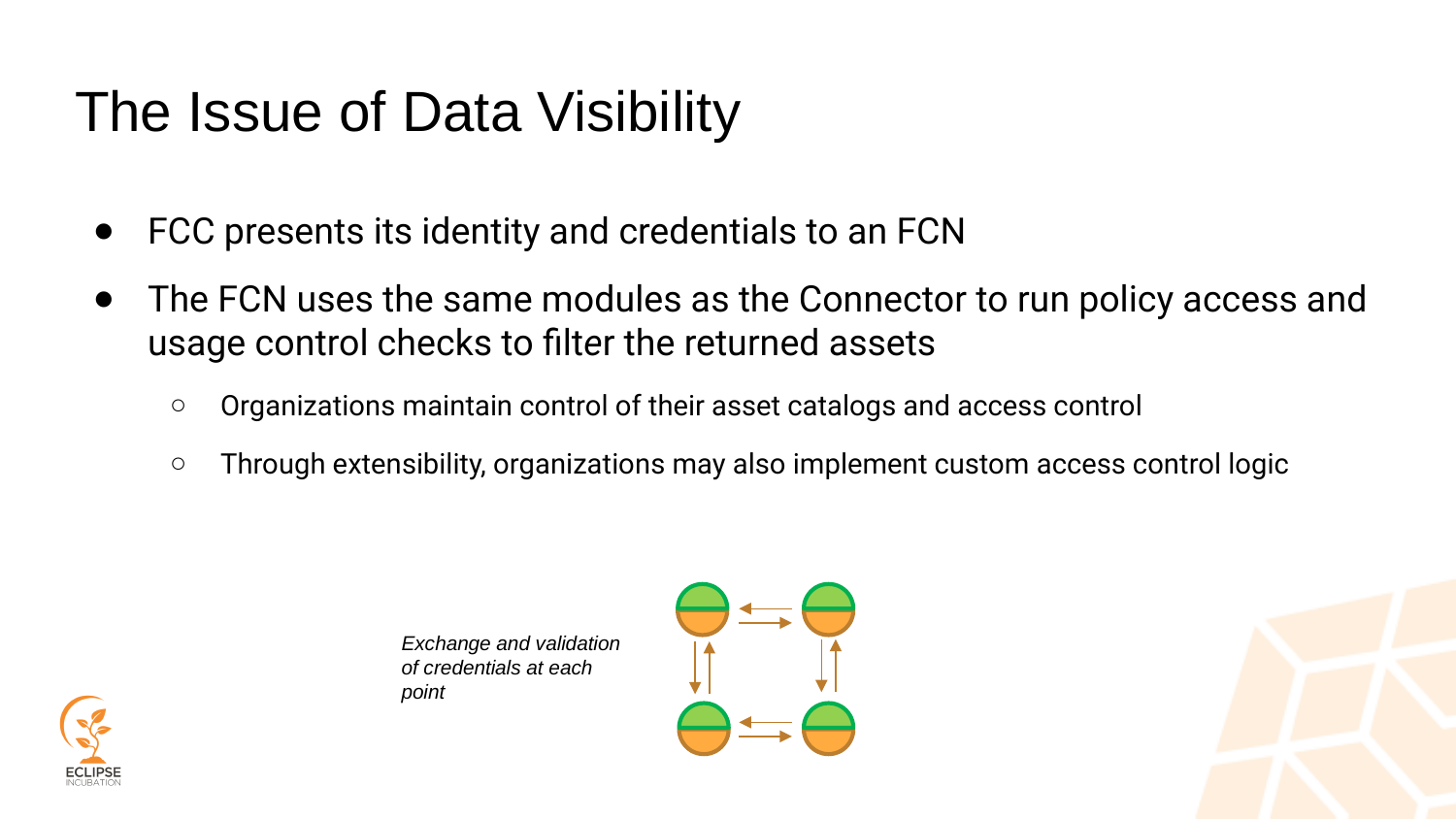

# The Issue of Data Visibility
FCC presents its identity and credentials to an FCN
The FCN uses the same modules as the Connector to run policy access and usage control checks to filter the returned assets
Organizations maintain control of their asset catalogs and access control
Through extensibility, organizations may also implement custom access control logic

Exchange and validation of credentials at each point